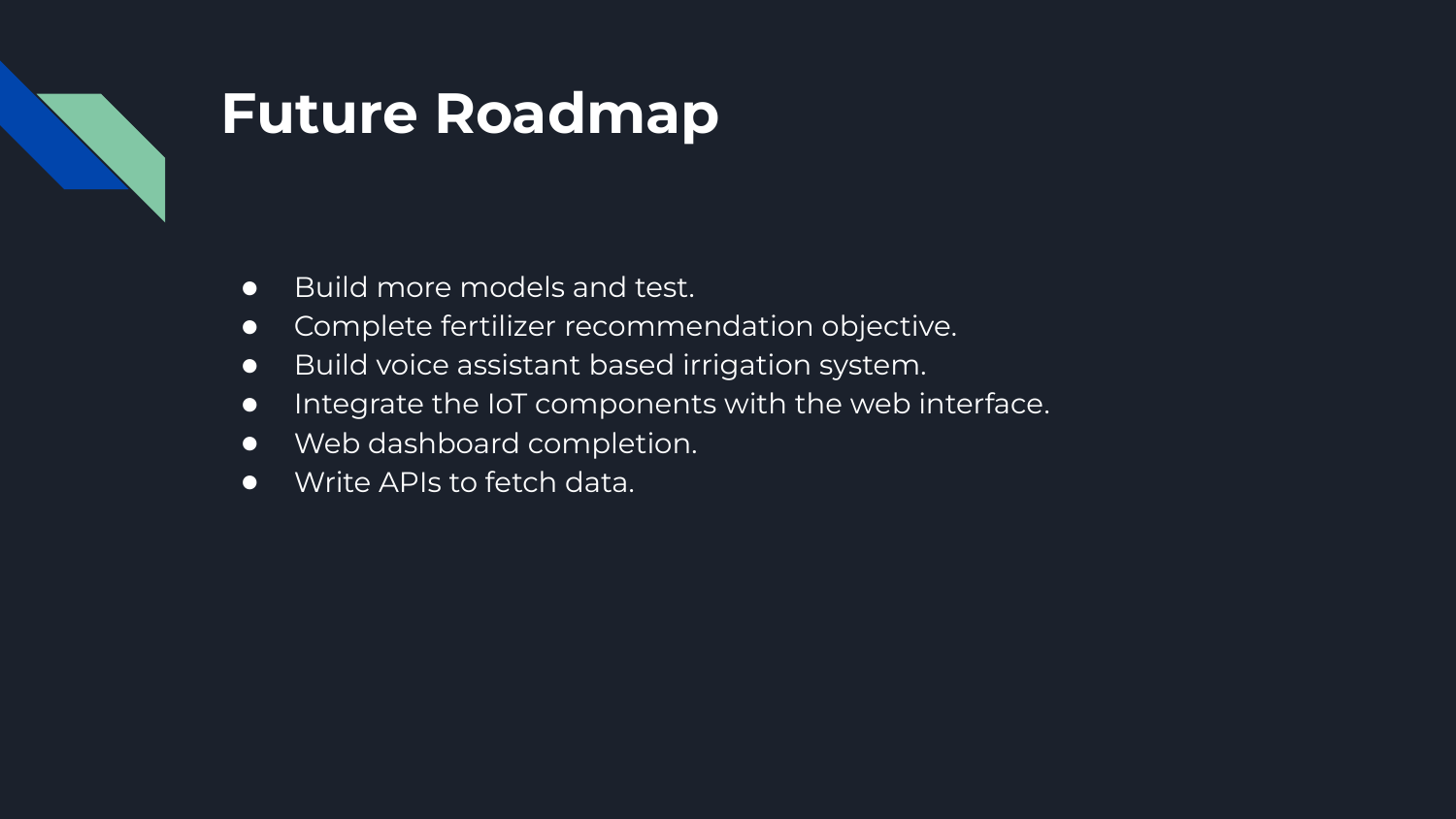

# Future Roadmap
Build more models and test.
Complete fertilizer recommendation objective.
Build voice assistant based irrigation system.
Integrate the IoT components with the web interface.
Web dashboard completion.
Write APIs to fetch data.